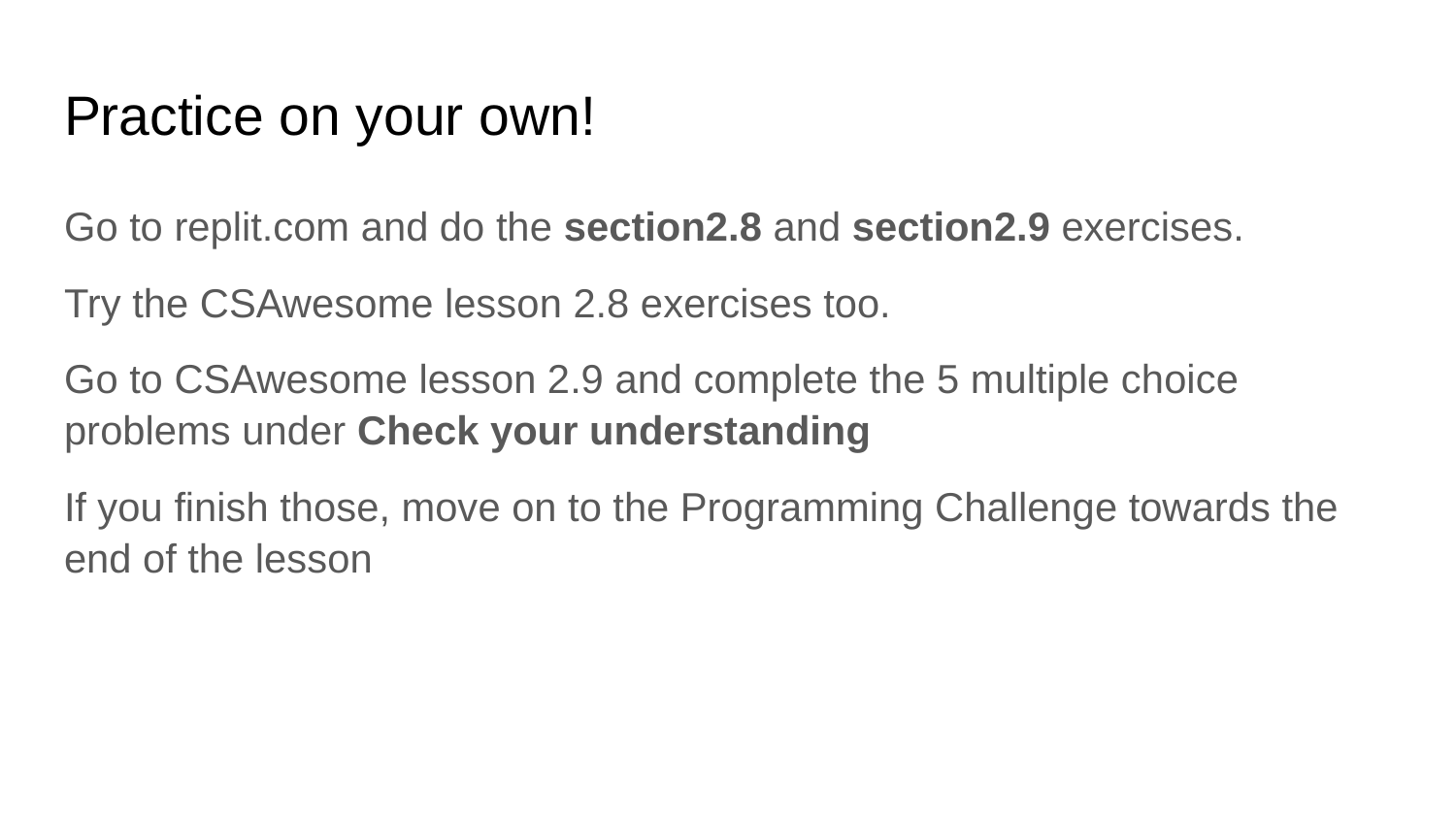

# Practice on your own!
Go to replit.com and do the section2.8 and section2.9 exercises.
Try the CSAwesome lesson 2.8 exercises too.
Go to CSAwesome lesson 2.9 and complete the 5 multiple choice problems under Check your understanding
If you finish those, move on to the Programming Challenge towards the end of the lesson